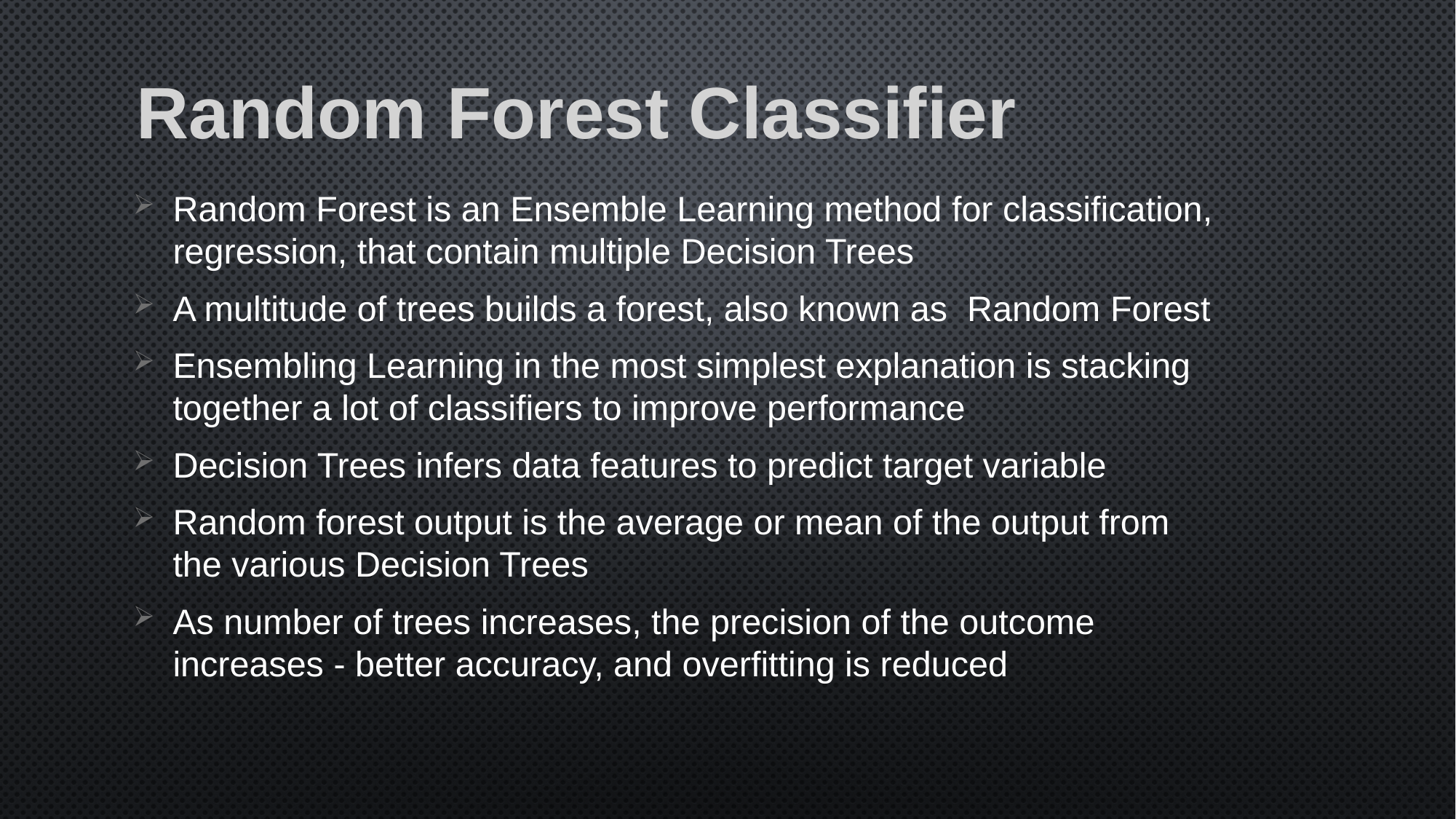

Random Forest Classifier
Random Forest is an Ensemble Learning method for classification, regression, that contain multiple Decision Trees
A multitude of trees builds a forest, also known as  Random Forest
Ensembling Learning in the most simplest explanation is stacking together a lot of classifiers to improve performance
Decision Trees infers data features to predict target variable
Random forest output is the average or mean of the output from the various Decision Trees
As number of trees increases, the precision of the outcome increases - better accuracy, and overfitting is reduced